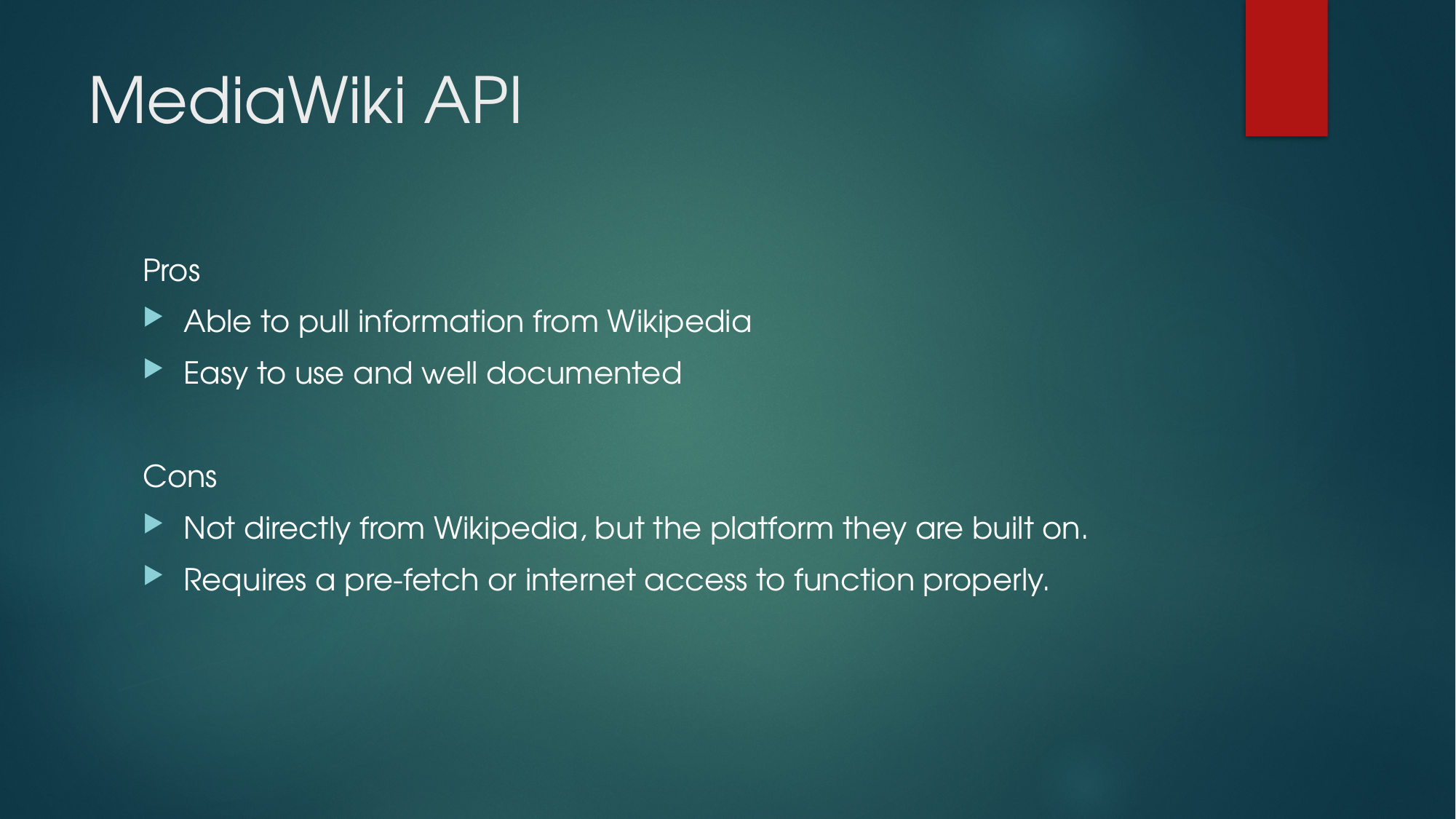

# MediaWiki API
Pros
Able to pull information from Wikipedia
Easy to use and well documented

Cons
Not directly from Wikipedia, but the platform they are built on.
Requires a pre-fetch or internet access to function properly.